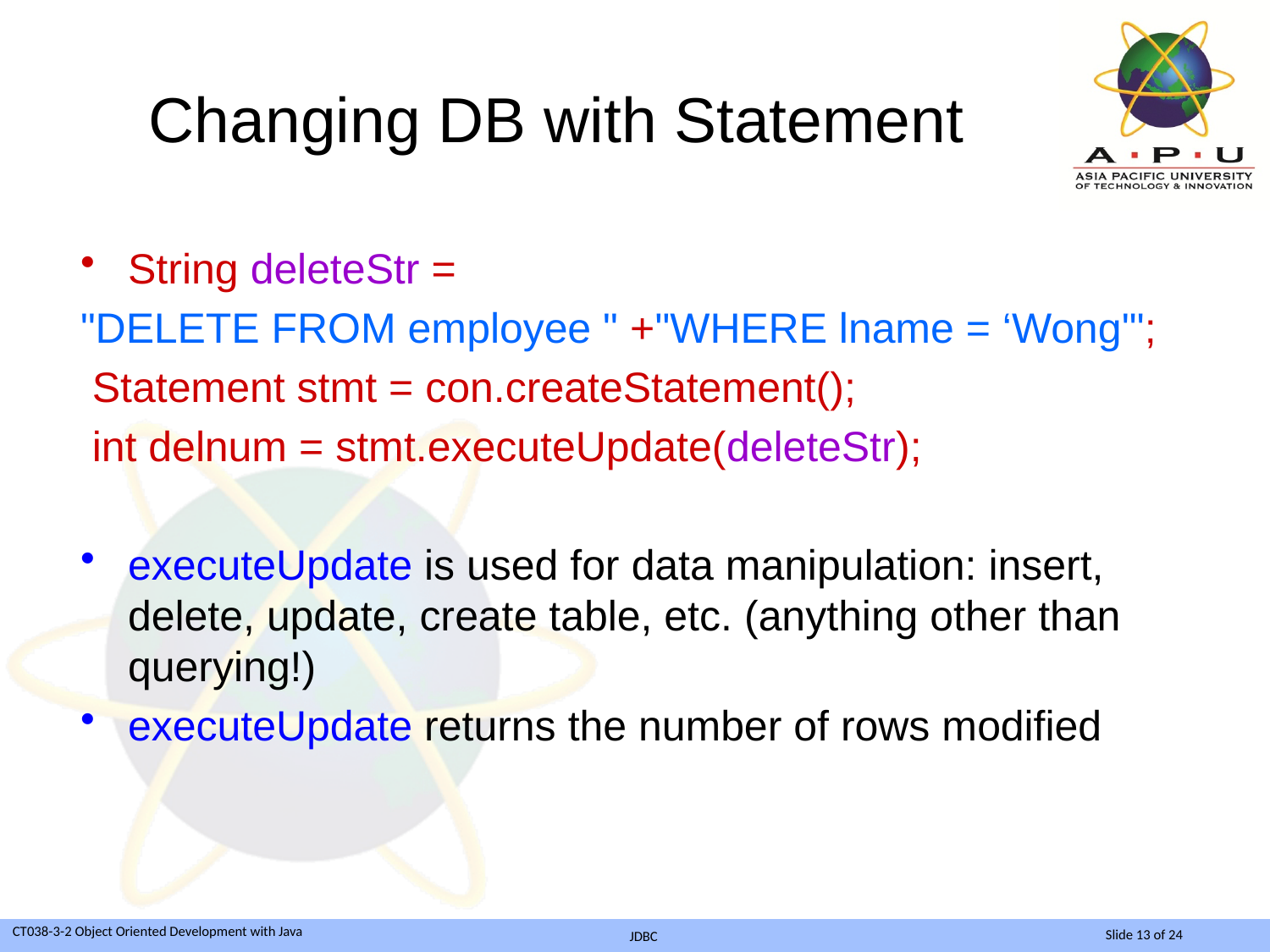

# Changing DB with Statement
String deleteStr =
"DELETE FROM employee " +"WHERE lname = ‘Wong'";
 Statement stmt = con.createStatement();
 int delnum = stmt.executeUpdate(deleteStr);

executeUpdate is used for data manipulation: insert, delete, update, create table, etc. (anything other than querying!)
executeUpdate returns the number of rows modified